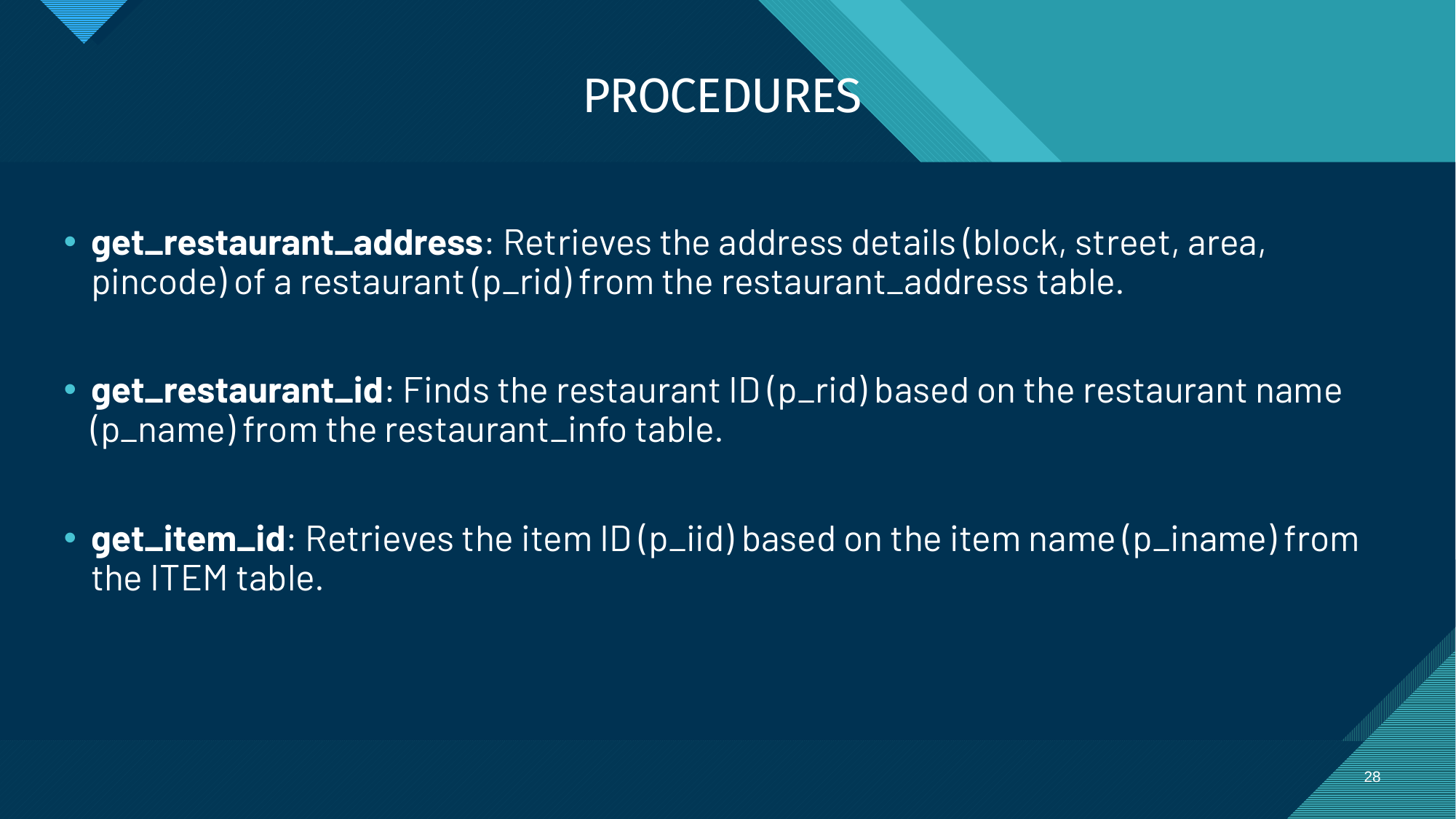

# PROCEDURES
get_restaurant_address: Retrieves the address details (block, street, area, pincode) of a restaurant (p_rid) from the restaurant_address table.

get_restaurant_id: Finds the restaurant ID (p_rid) based on the restaurant name (p_name) from the restaurant_info table.

get_item_id: Retrieves the item ID (p_iid) based on the item name (p_iname) from the ITEM table.
28